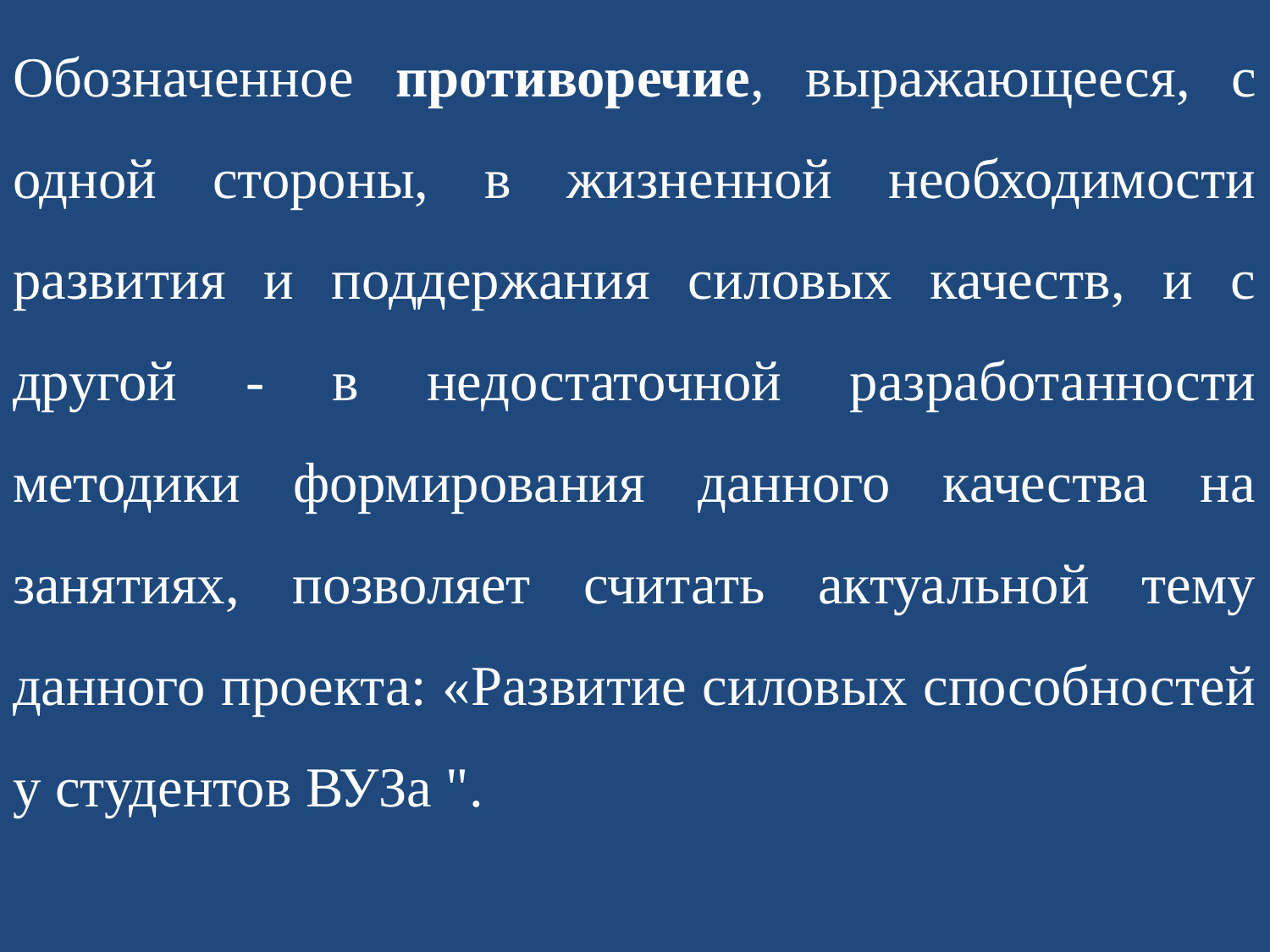

Обозначенное противоречие, выражающееся, с одной стороны, в жизненной необходимости развития и поддержания силовых качеств, и с другой - в недостаточной разработанности методики формирования данного качества на занятиях, позволяет считать актуальной тему данного проекта: «Развитие силовых способностей у студентов ВУЗа ".